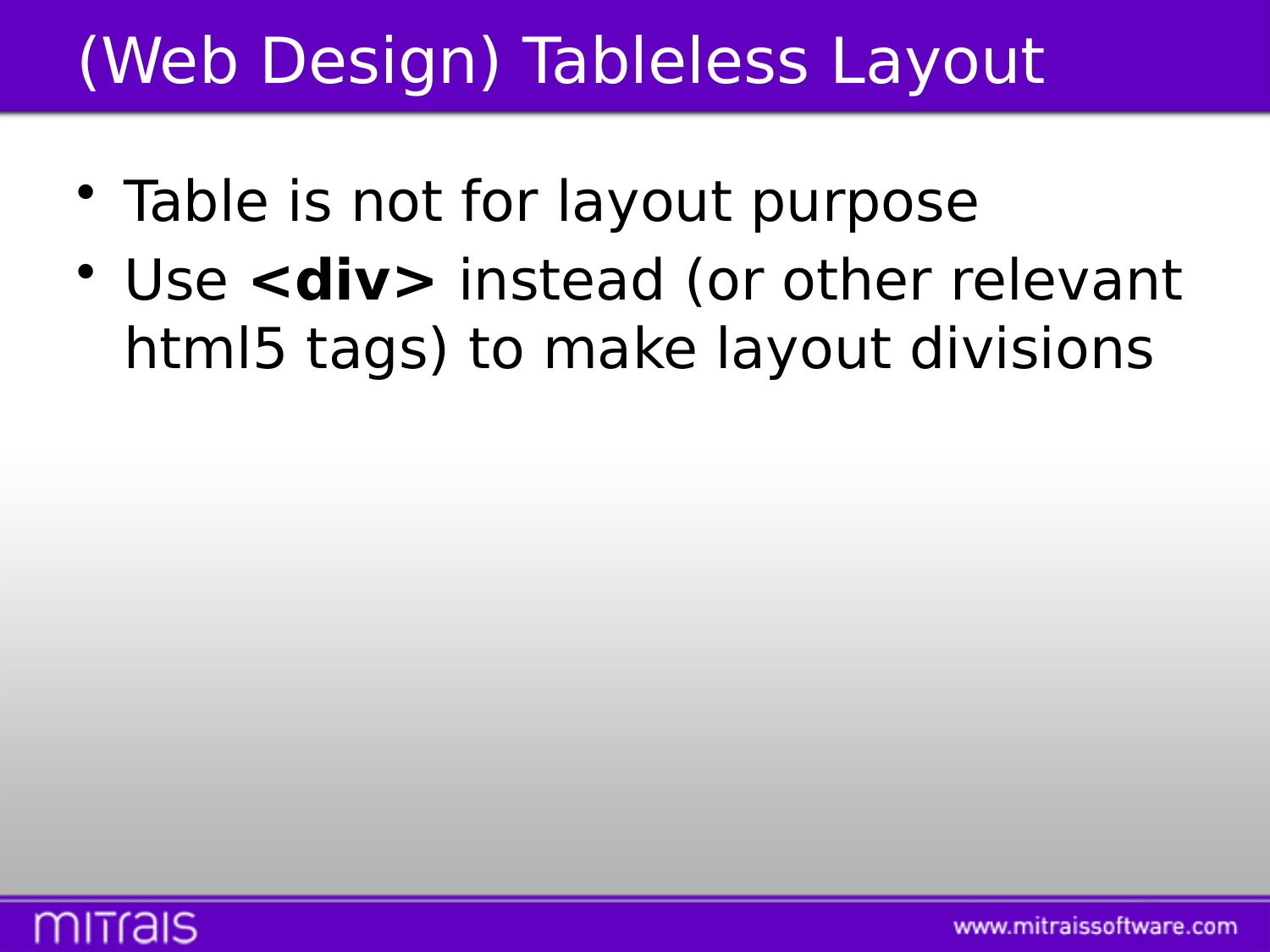

# (Web Design) Tableless Layout
Table is not for layout purpose
Use <div> instead (or other relevant html5 tags) to make layout divisions